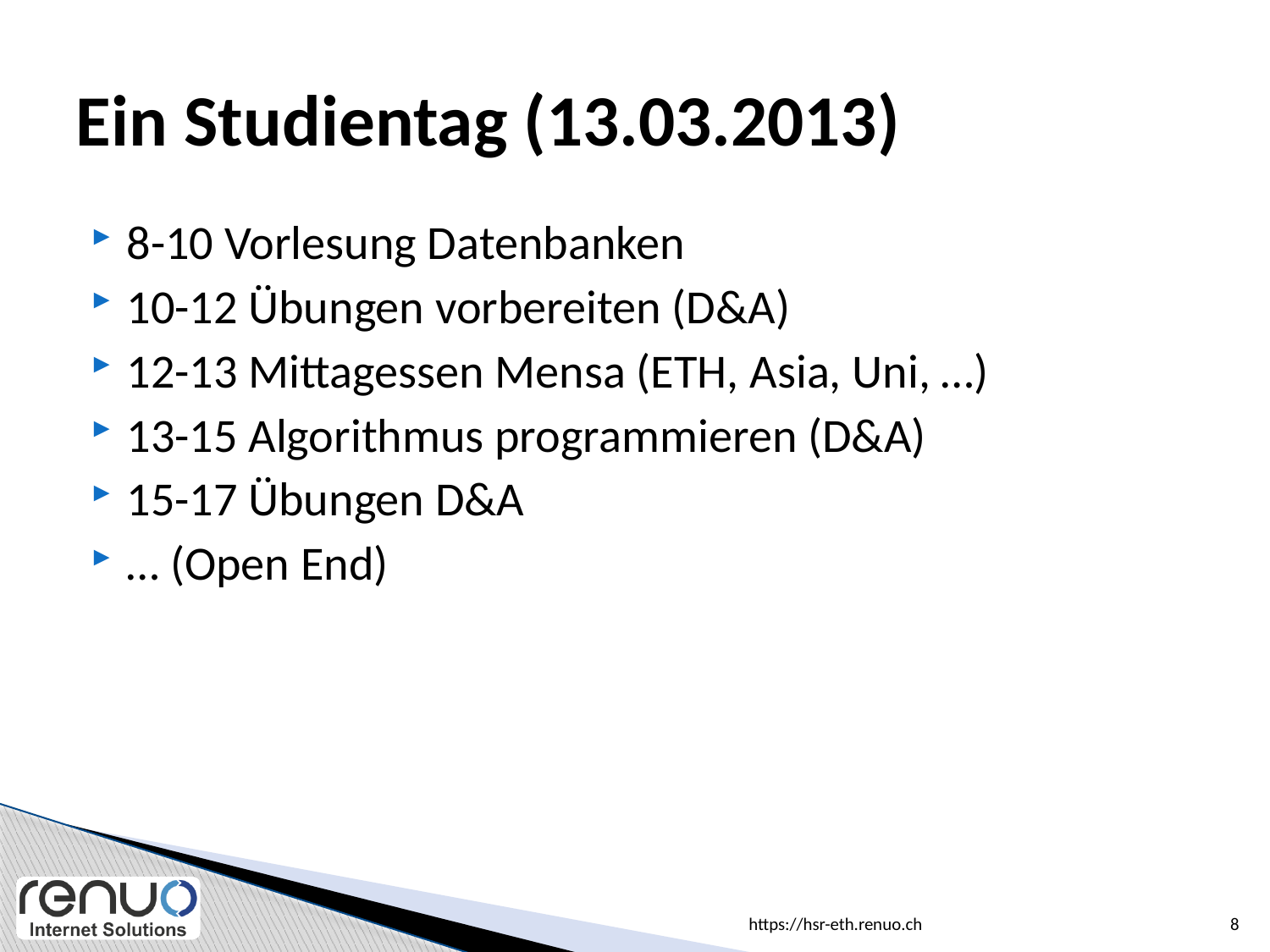

# Ein Studientag (13.03.2013)
8-10 Vorlesung Datenbanken
10-12 Übungen vorbereiten (D&A)
12-13 Mittagessen Mensa (ETH, Asia, Uni, …)
13-15 Algorithmus programmieren (D&A)
15-17 Übungen D&A
… (Open End)
https://hsr-eth.renuo.ch
8